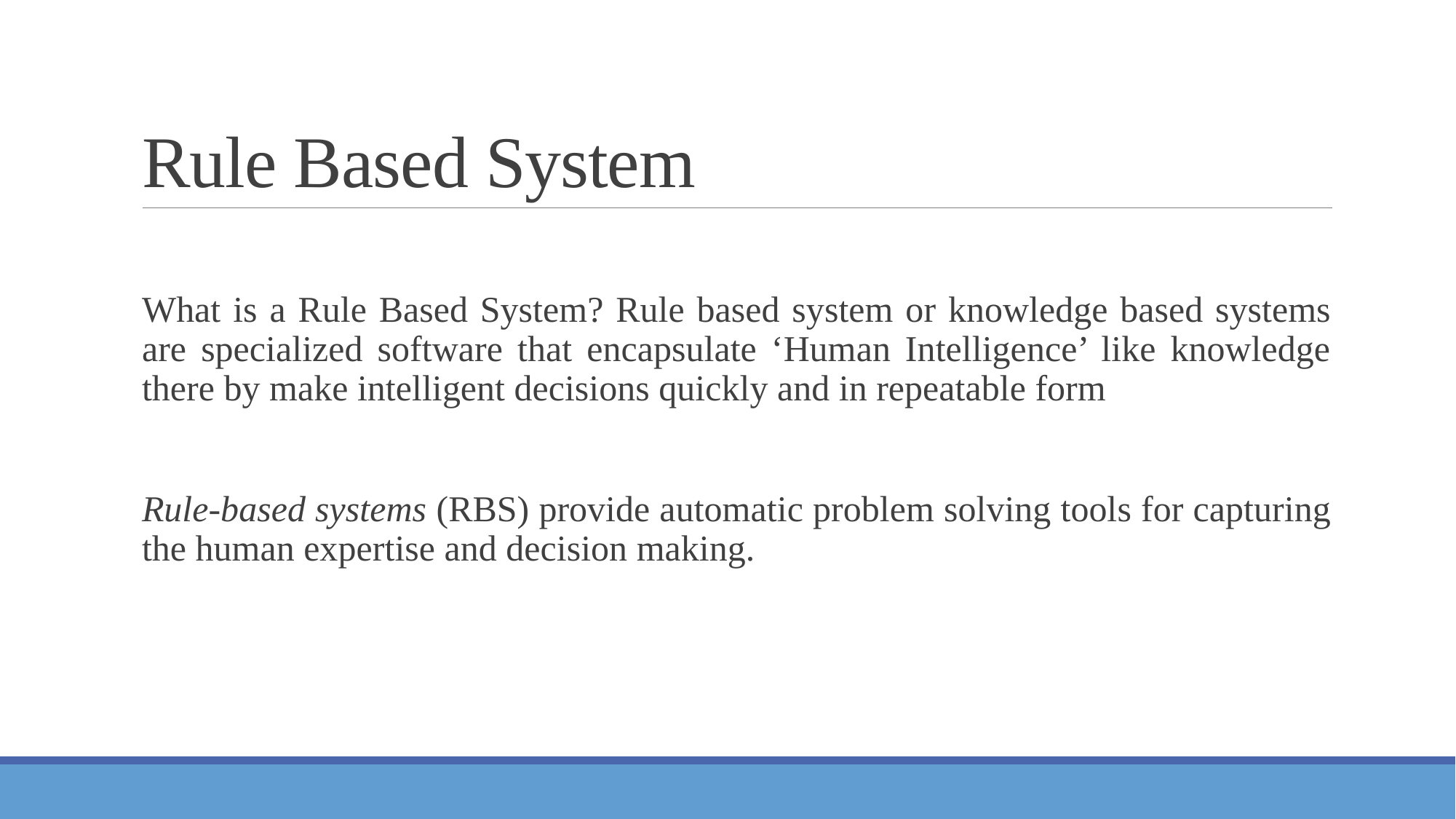

# Rule Based System

What is a Rule Based System? Rule based system or knowledge based systems are specialized software that encapsulate ‘Human Intelligence’ like knowledge there by make intelligent decisions quickly and in repeatable form

Rule-based systems (RBS) provide automatic problem solving tools for capturing the human expertise and decision making.